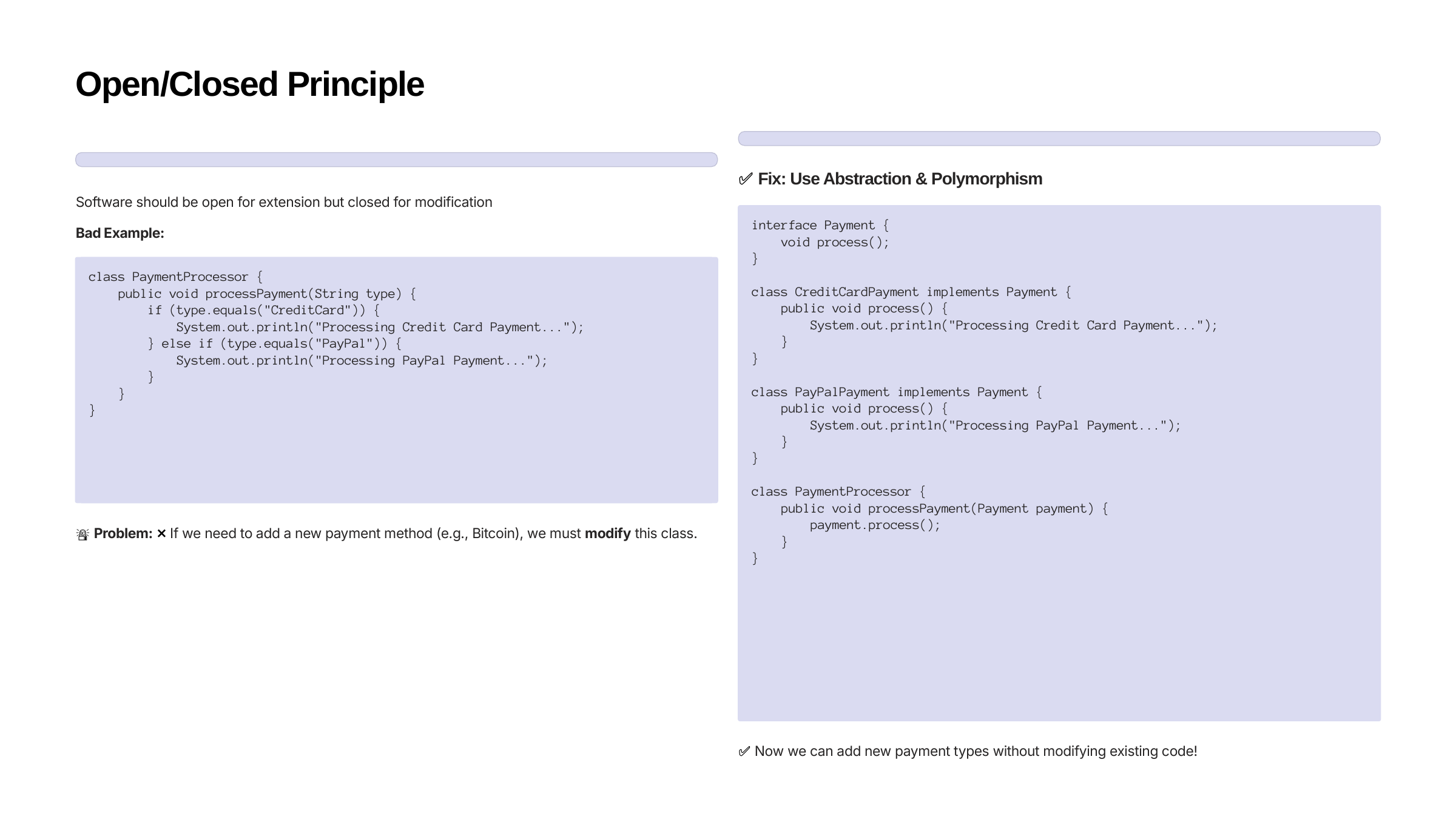

Open/Closed Principle

✅ Fix: Use Abstraction & Polymorphism
Software should be open for extension but closed for modification

interface Payment {
    void process();
}

class CreditCardPayment implements Payment {
    public void process() {
        System.out.println("Processing Credit Card Payment...");
    }
}

class PayPalPayment implements Payment {
    public void process() {
        System.out.println("Processing PayPal Payment...");
    }
}

class PaymentProcessor {
    public void processPayment(Payment payment) {
        payment.process();
    }
}

Bad Example:

class PaymentProcessor {
    public void processPayment(String type) {
        if (type.equals("CreditCard")) {
            System.out.println("Processing Credit Card Payment...");
        } else if (type.equals("PayPal")) {
            System.out.println("Processing PayPal Payment...");
        }
    }
}

🚨 Problem: ❌ If we need to add a new payment method (e.g., Bitcoin), we must modify this class.
✅ Now we can add new payment types without modifying existing code!